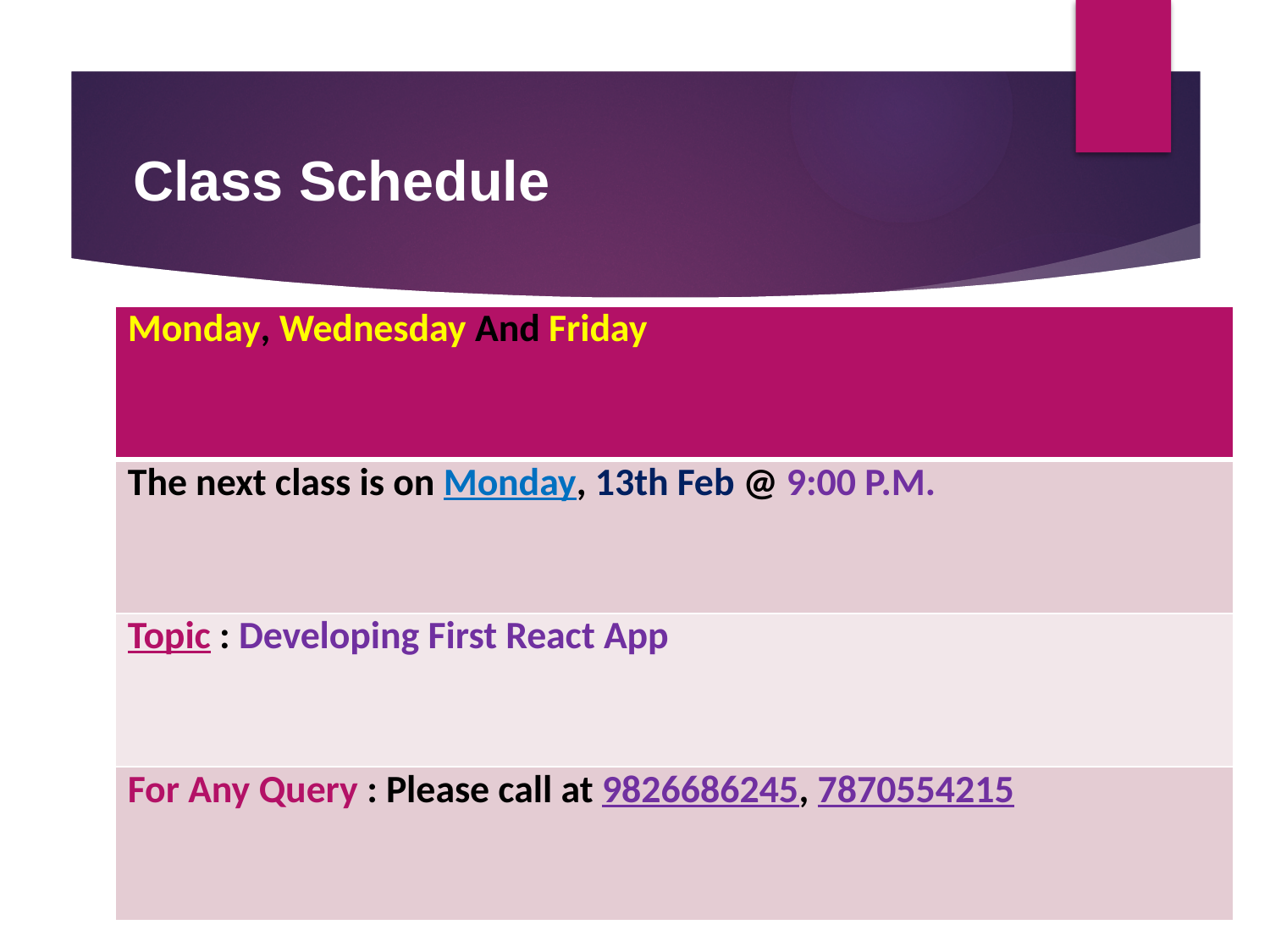

# Class Schedule
| Monday, Wednesday And Friday |
| --- |
| The next class is on Monday, 13th Feb @ 9:00 P.M. |
| Topic : Developing First React App |
| For Any Query : Please call at 9826686245, 7870554215 |